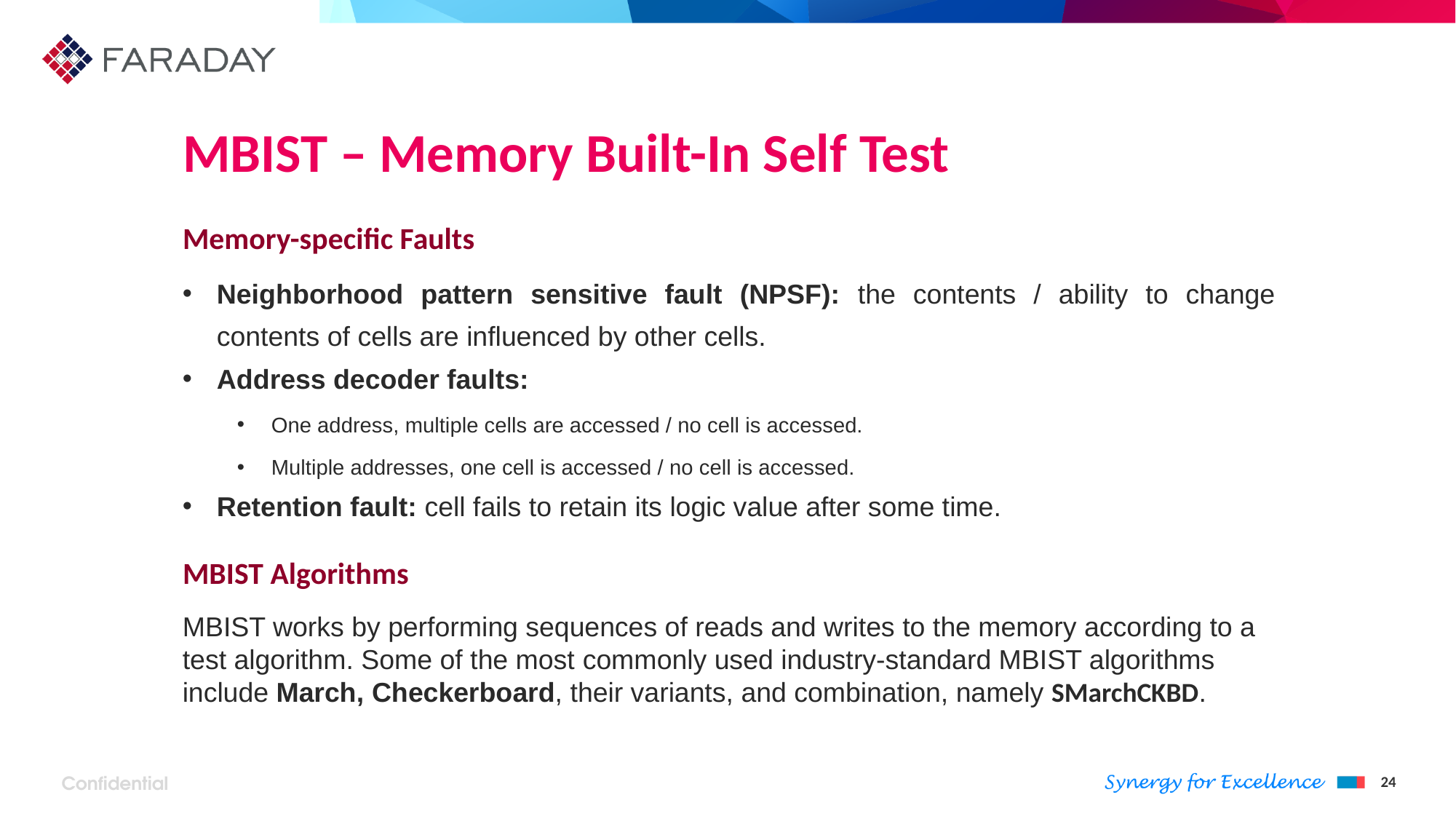

# MBIST – Memory Built-In Self Test
Memory-specific Faults
Neighborhood pattern sensitive fault (NPSF): the contents / ability to change contents of cells are influenced by other cells.
Address decoder faults:
One address, multiple cells are accessed / no cell is accessed.
Multiple addresses, one cell is accessed / no cell is accessed.
Retention fault: cell fails to retain its logic value after some time.
MBIST Algorithms
MBIST works by performing sequences of reads and writes to the memory according to a test algorithm. Some of the most commonly used industry-standard MBIST algorithms include March, Checkerboard, their variants, and combination, namely SMarchCKBD.